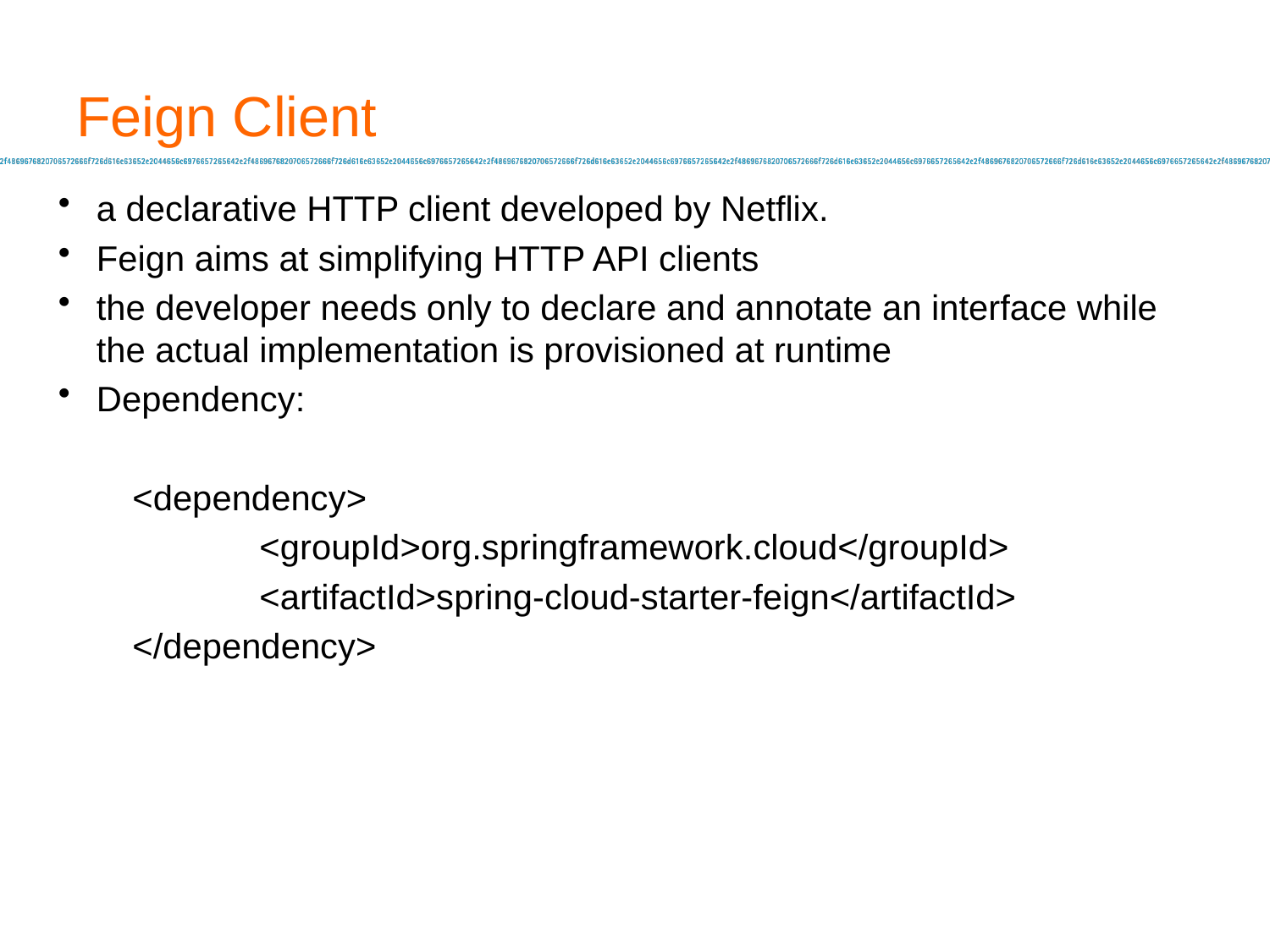

# Feign Client
a declarative HTTP client developed by Netflix.
Feign aims at simplifying HTTP API clients
the developer needs only to declare and annotate an interface while the actual implementation is provisioned at runtime
Dependency:

<dependency>
	<groupId>org.springframework.cloud</groupId>
	<artifactId>spring-cloud-starter-feign</artifactId>
</dependency>